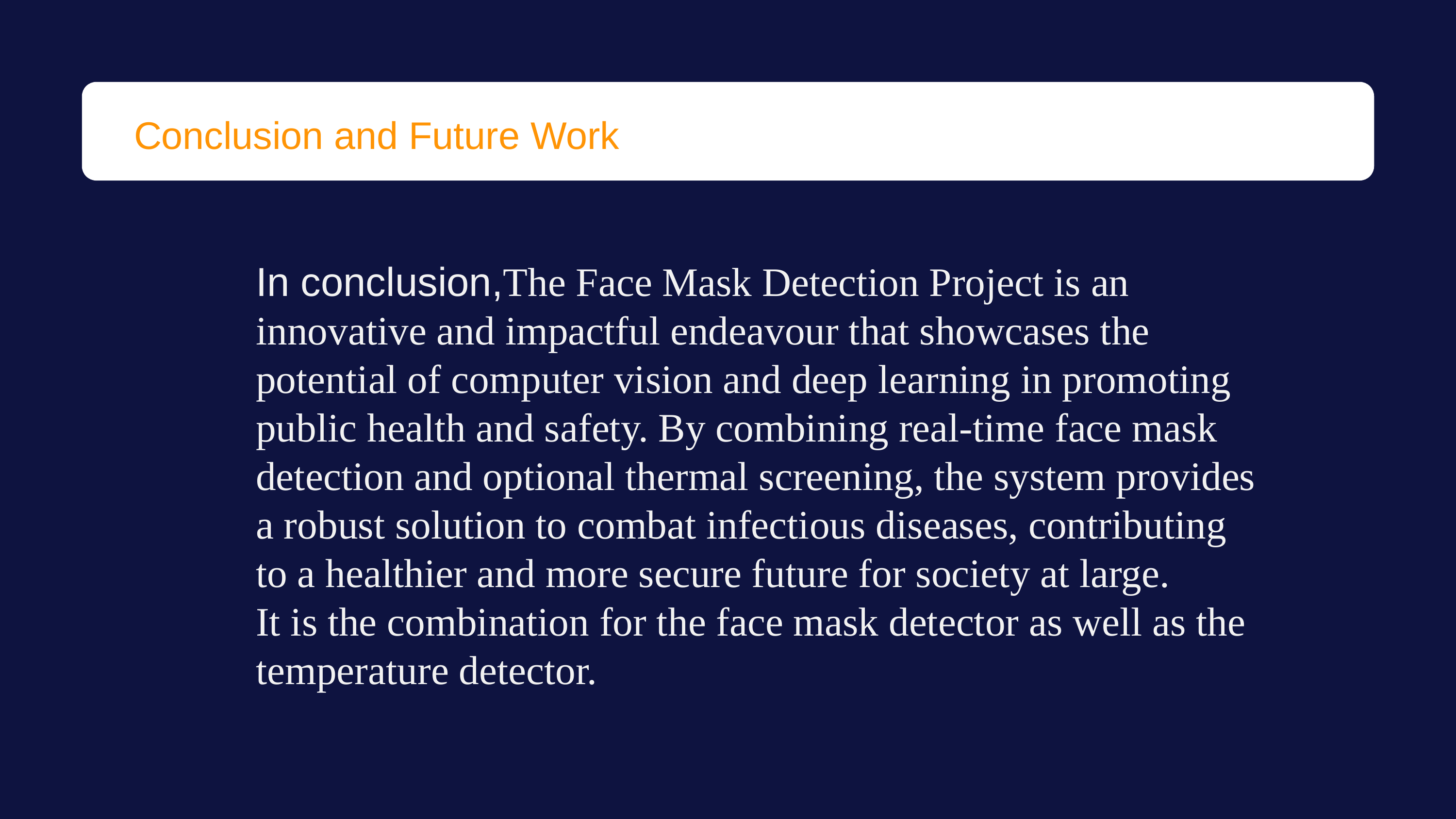

Conclusion and Future Work

In conclusion,The Face Mask Detection Project is an innovative and impactful endeavour that showcases the potential of computer vision and deep learning in promoting public health and safety. By combining real-time face mask detection and optional thermal screening, the system provides a robust solution to combat infectious diseases, contributing to a healthier and more secure future for society at large.
It is the combination for the face mask detector as well as the temperature detector.